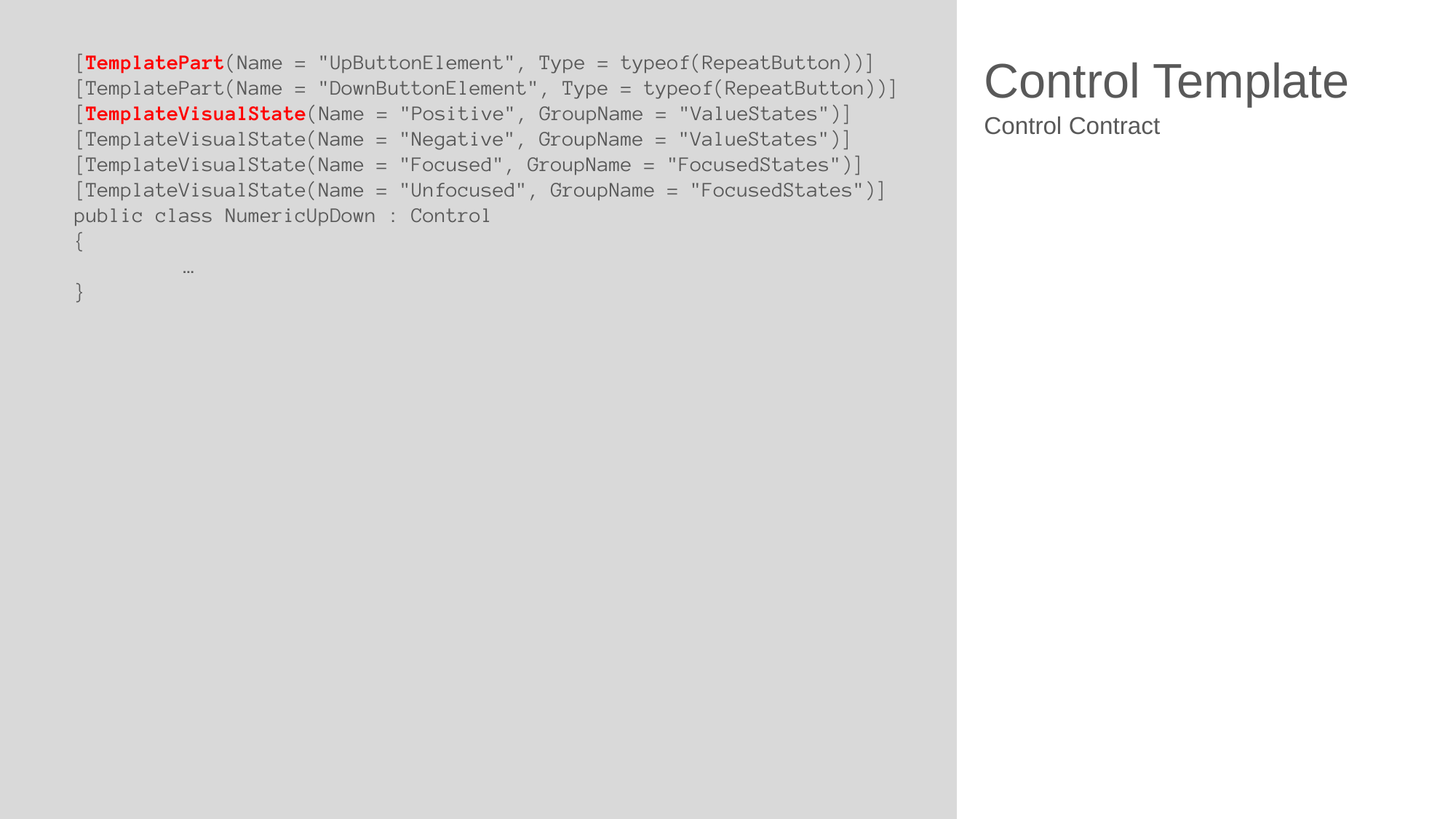

# Control Template
[TemplatePart(Name = "UpButtonElement", Type = typeof(RepeatButton))]
[TemplatePart(Name = "DownButtonElement", Type = typeof(RepeatButton))]
[TemplateVisualState(Name = "Positive", GroupName = "ValueStates")]
[TemplateVisualState(Name = "Negative", GroupName = "ValueStates")]
[TemplateVisualState(Name = "Focused", GroupName = "FocusedStates")]
[TemplateVisualState(Name = "Unfocused", GroupName = "FocusedStates")]
public class NumericUpDown : Control
{
	…
}
Control Contract